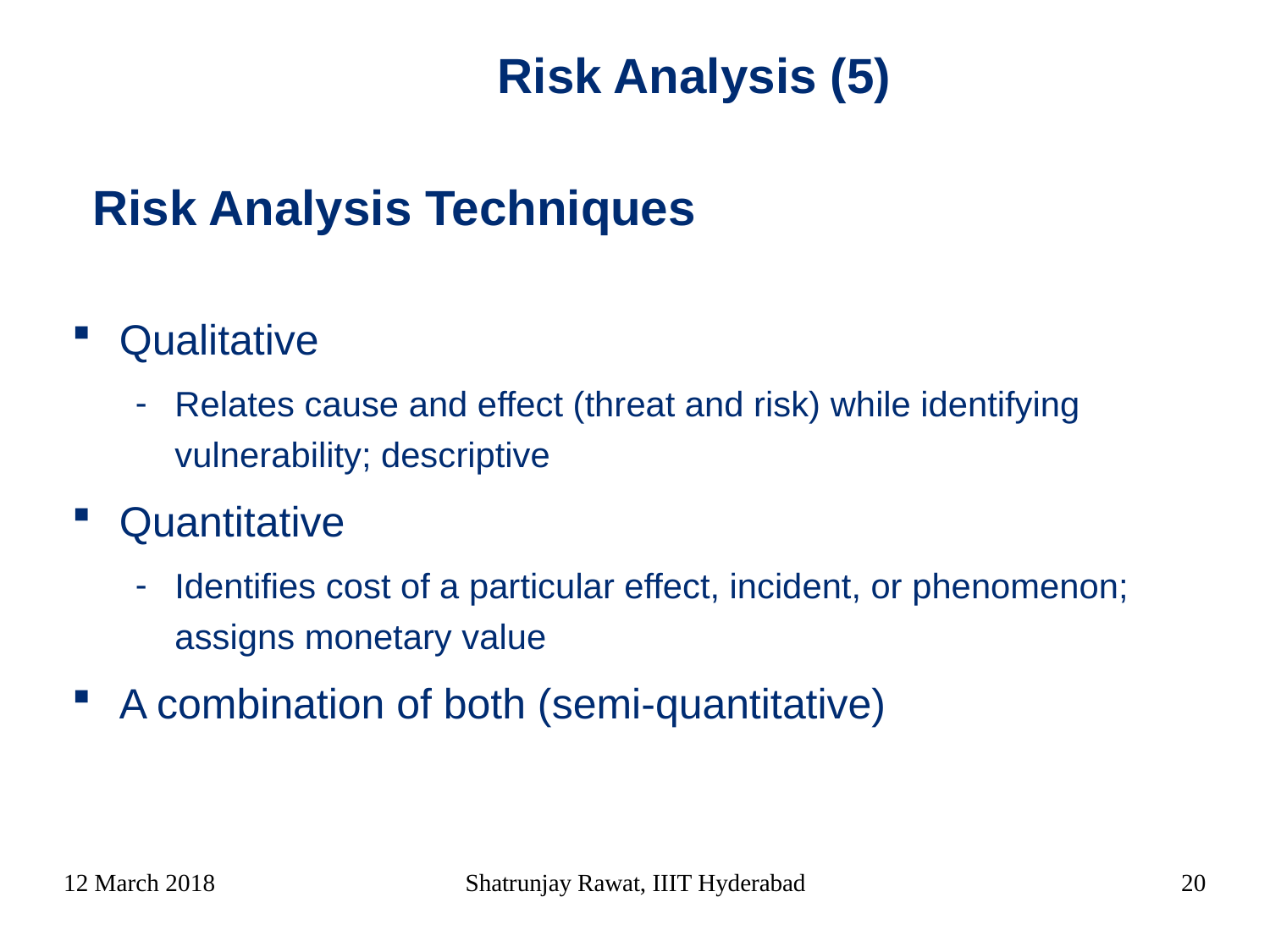

Risk Analysis (5)
Risk Analysis Techniques
Qualitative
Relates cause and effect (threat and risk) while identifying vulnerability; descriptive
Quantitative
Identifies cost of a particular effect, incident, or phenomenon; assigns monetary value
A combination of both (semi-quantitative)‏
12 March 2018
Shatrunjay Rawat, IIIT Hyderabad
20